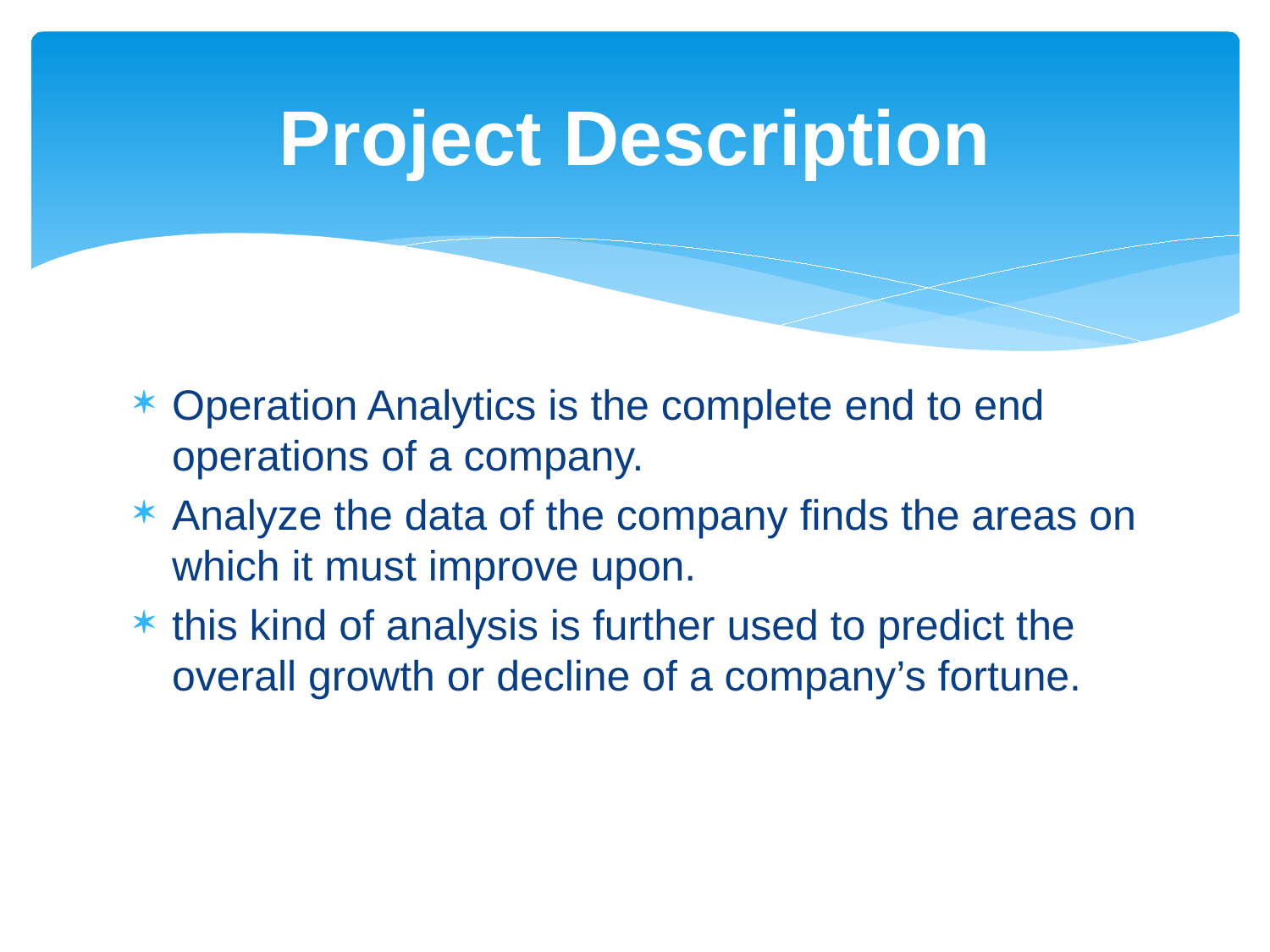

# Project Description
Operation Analytics is the complete end to end operations of a company.
Analyze the data of the company finds the areas on which it must improve upon.
this kind of analysis is further used to predict the overall growth or decline of a company’s fortune.